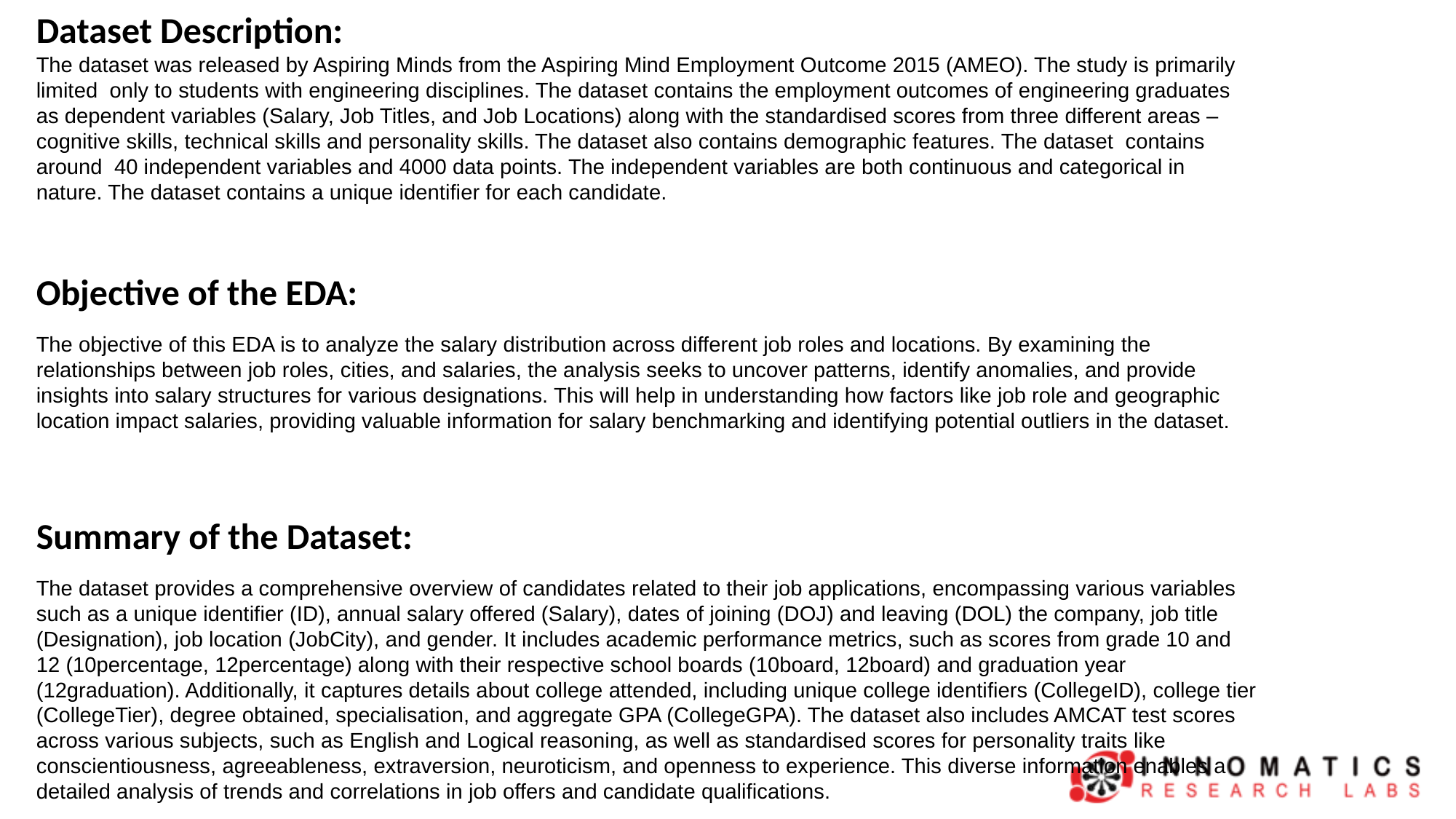

Dataset Description:
The dataset was released by Aspiring Minds from the Aspiring Mind Employment Outcome 2015 (AMEO). The study is primarily limited  only to students with engineering disciplines. The dataset contains the employment outcomes of engineering graduates as dependent variables (Salary, Job Titles, and Job Locations) along with the standardised scores from three different areas – cognitive skills, technical skills and personality skills. The dataset also contains demographic features. The dataset  contains  around  40 independent variables and 4000 data points. The independent variables are both continuous and categorical in nature. The dataset contains a unique identifier for each candidate.

Objective of the EDA:
The objective of this EDA is to analyze the salary distribution across different job roles and locations. By examining the relationships between job roles, cities, and salaries, the analysis seeks to uncover patterns, identify anomalies, and provide insights into salary structures for various designations. This will help in understanding how factors like job role and geographic location impact salaries, providing valuable information for salary benchmarking and identifying potential outliers in the dataset.

Summary of the Dataset:
The dataset provides a comprehensive overview of candidates related to their job applications, encompassing various variables such as a unique identifier (ID), annual salary offered (Salary), dates of joining (DOJ) and leaving (DOL) the company, job title (Designation), job location (JobCity), and gender. It includes academic performance metrics, such as scores from grade 10 and 12 (10percentage, 12percentage) along with their respective school boards (10board, 12board) and graduation year (12graduation). Additionally, it captures details about college attended, including unique college identifiers (CollegeID), college tier (CollegeTier), degree obtained, specialisation, and aggregate GPA (CollegeGPA). The dataset also includes AMCAT test scores across various subjects, such as English and Logical reasoning, as well as standardised scores for personality traits like conscientiousness, agreeableness, extraversion, neuroticism, and openness to experience. This diverse information enables a detailed analysis of trends and correlations in job offers and candidate qualifications.